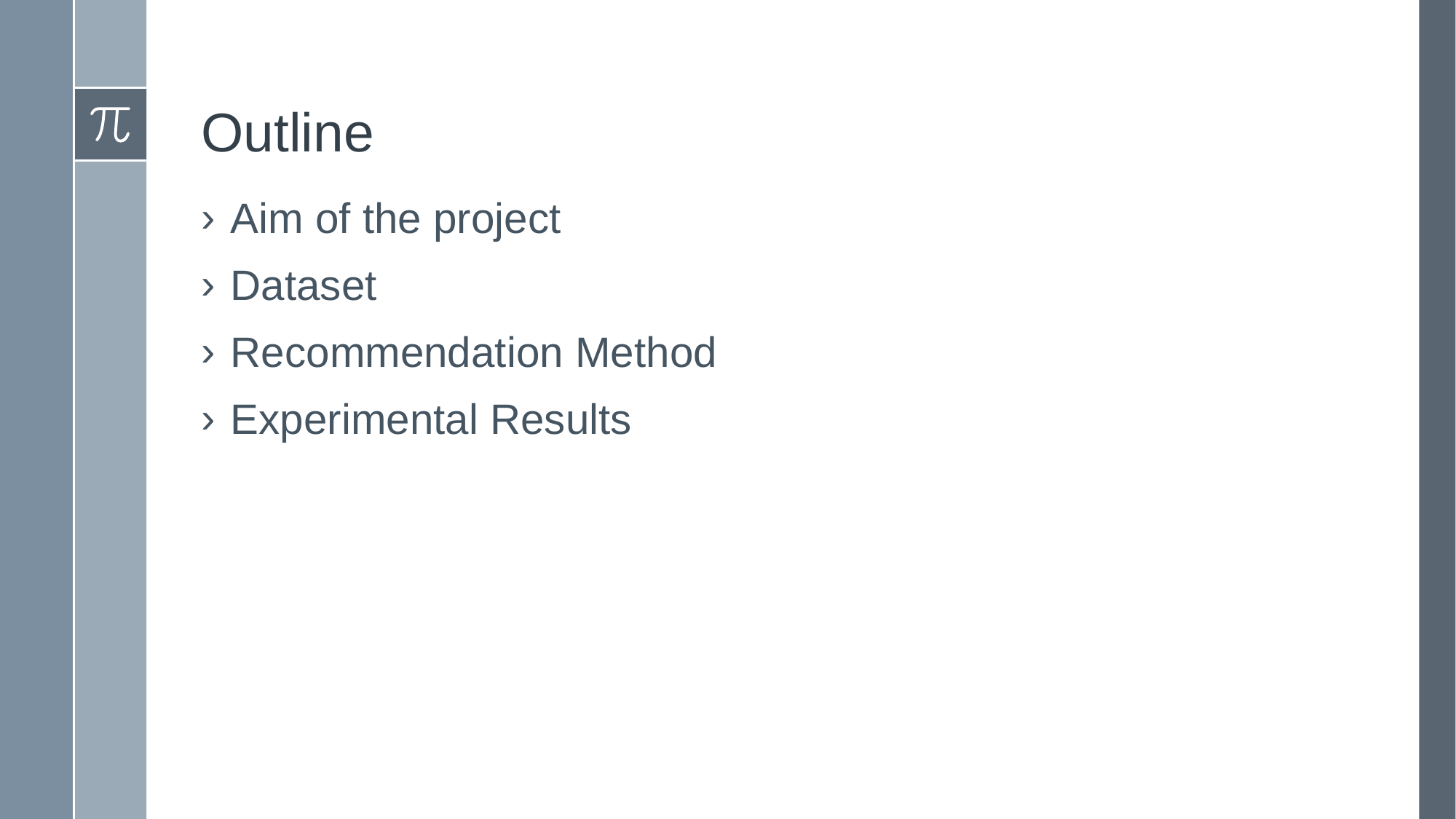

# Outline
Aim of the project
Dataset
Recommendation Method
Experimental Results